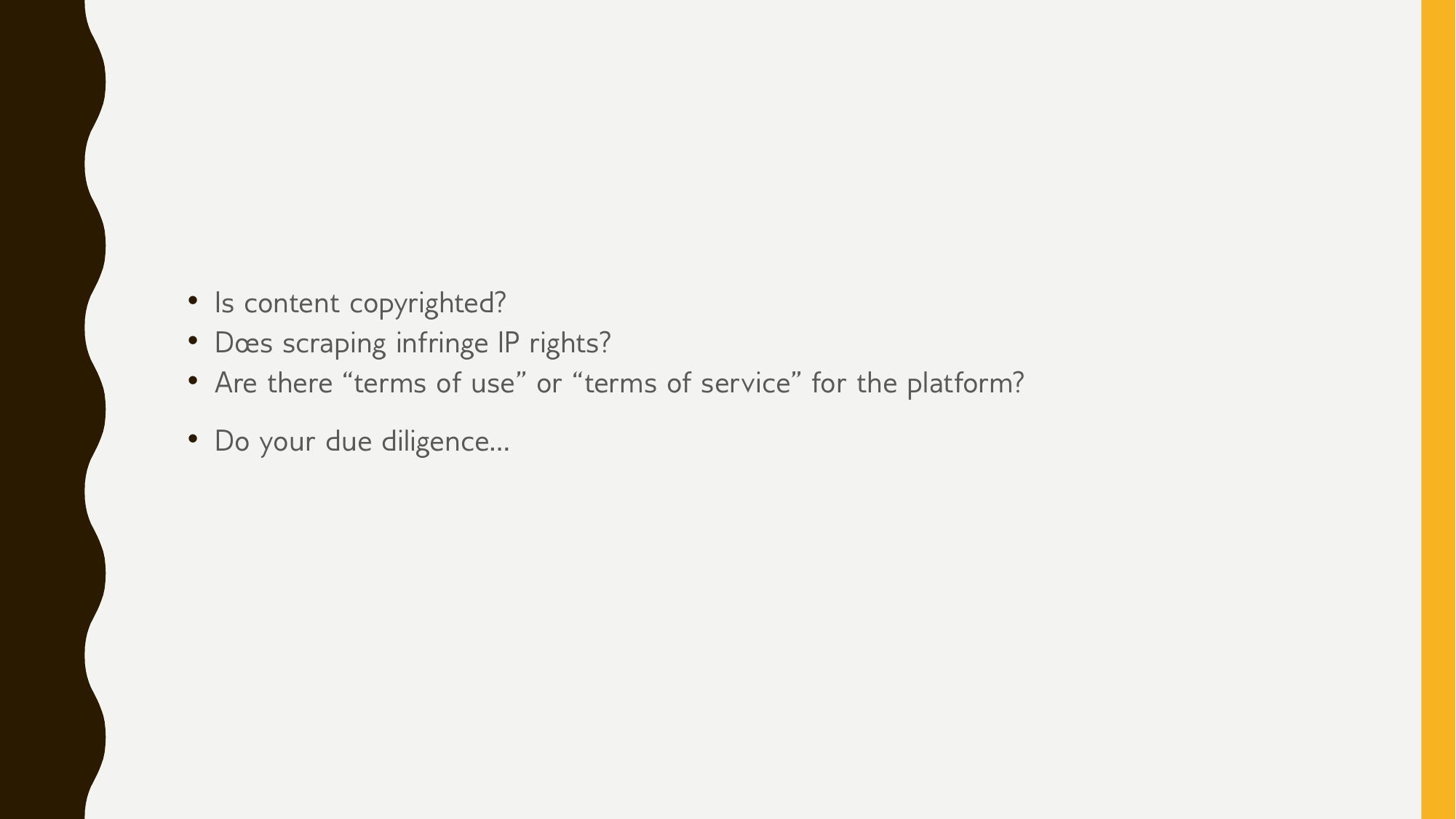

#
Is content copyrighted?
Does scraping infringe IP rights?
Are there “terms of use” or “terms of service” for the platform?
Do your due diligence…